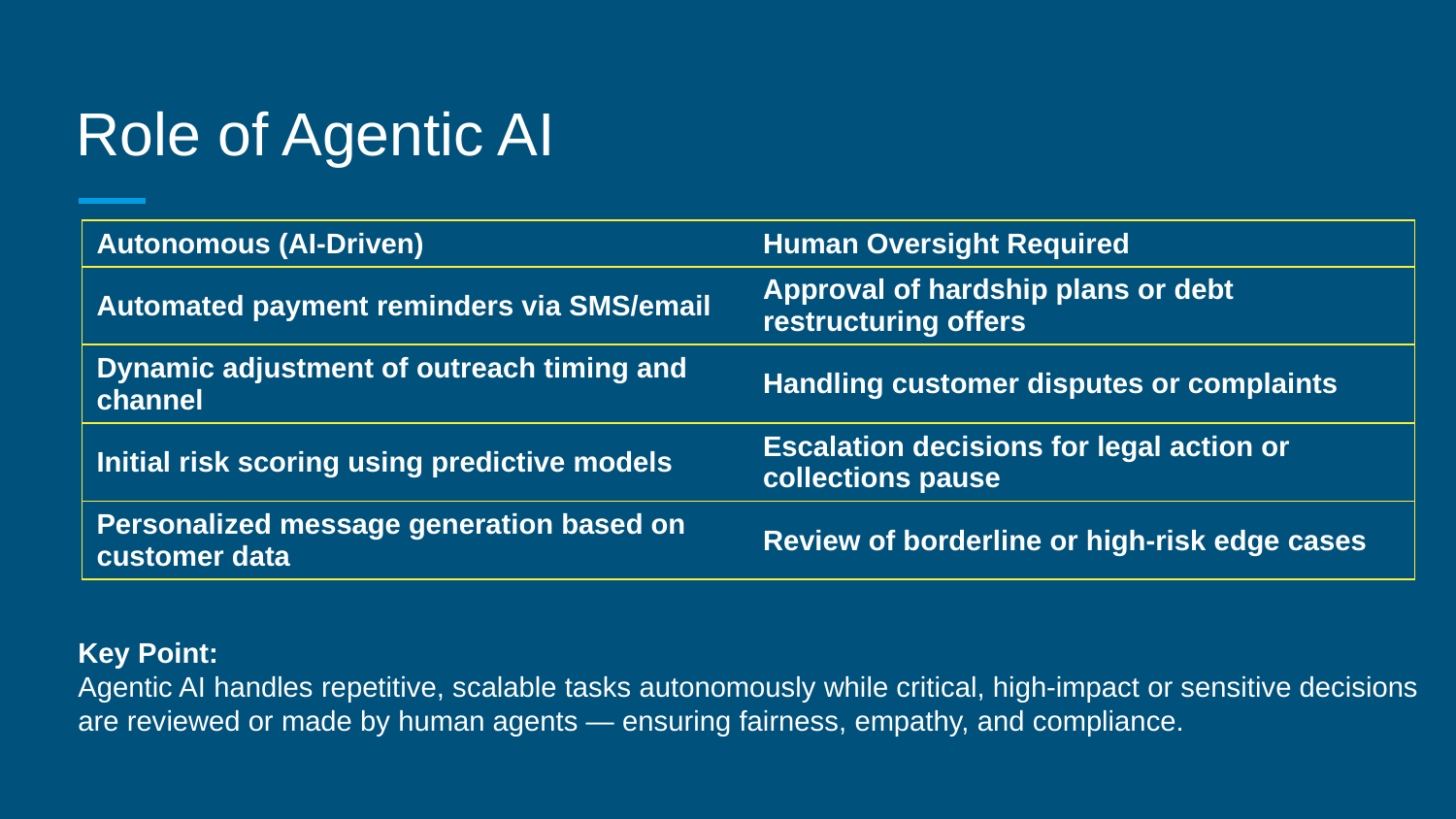

# Role of Agentic AI
| Autonomous (AI-Driven) | Human Oversight Required |
| --- | --- |
| Automated payment reminders via SMS/email | Approval of hardship plans or debt restructuring offers |
| Dynamic adjustment of outreach timing and channel | Handling customer disputes or complaints |
| Initial risk scoring using predictive models | Escalation decisions for legal action or collections pause |
| Personalized message generation based on customer data | Review of borderline or high-risk edge cases |
Key Point:
Agentic AI handles repetitive, scalable tasks autonomously while critical, high-impact or sensitive decisions
are reviewed or made by human agents — ensuring fairness, empathy, and compliance.